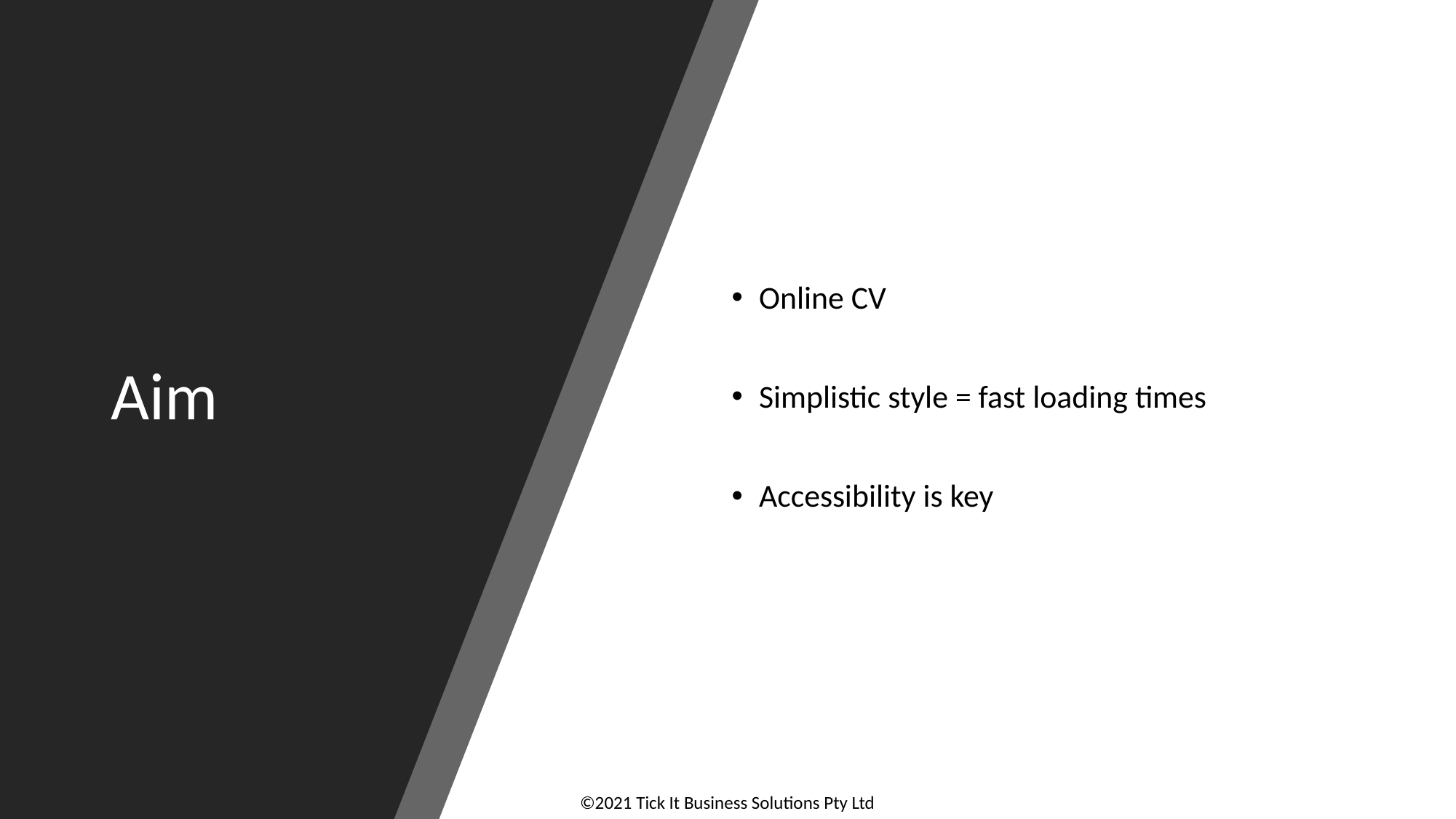

# Aim
Online CV

Simplistic style = fast loading times

Accessibility is key
©2021 Tick It Business Solutions Pty Ltd